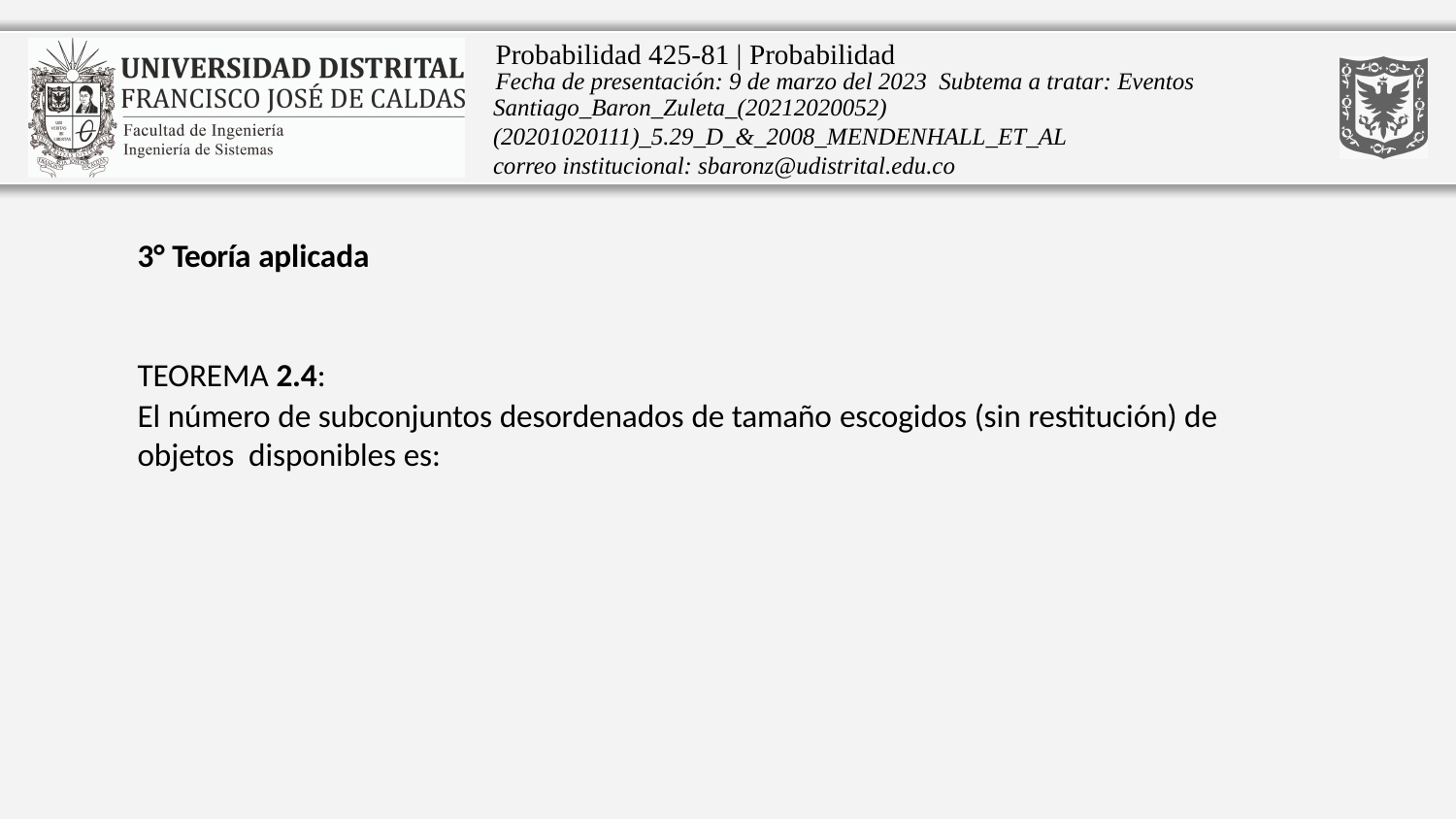

# Probabilidad 425-81 | Probabilidad
Fecha de presentación: 9 de marzo del 2023  Subtema a tratar: Eventos
Santiago_Baron_Zuleta_(20212020052)(20201020111)_5.29_D_&_2008_MENDENHALL_ET_AL
correo institucional: sbaronz@udistrital.edu.co
3° Teoría aplicada

TEOREMA 2.4:
El número de subconjuntos desordenados de tamaño escogidos (sin restitución) de objetos  disponibles es: